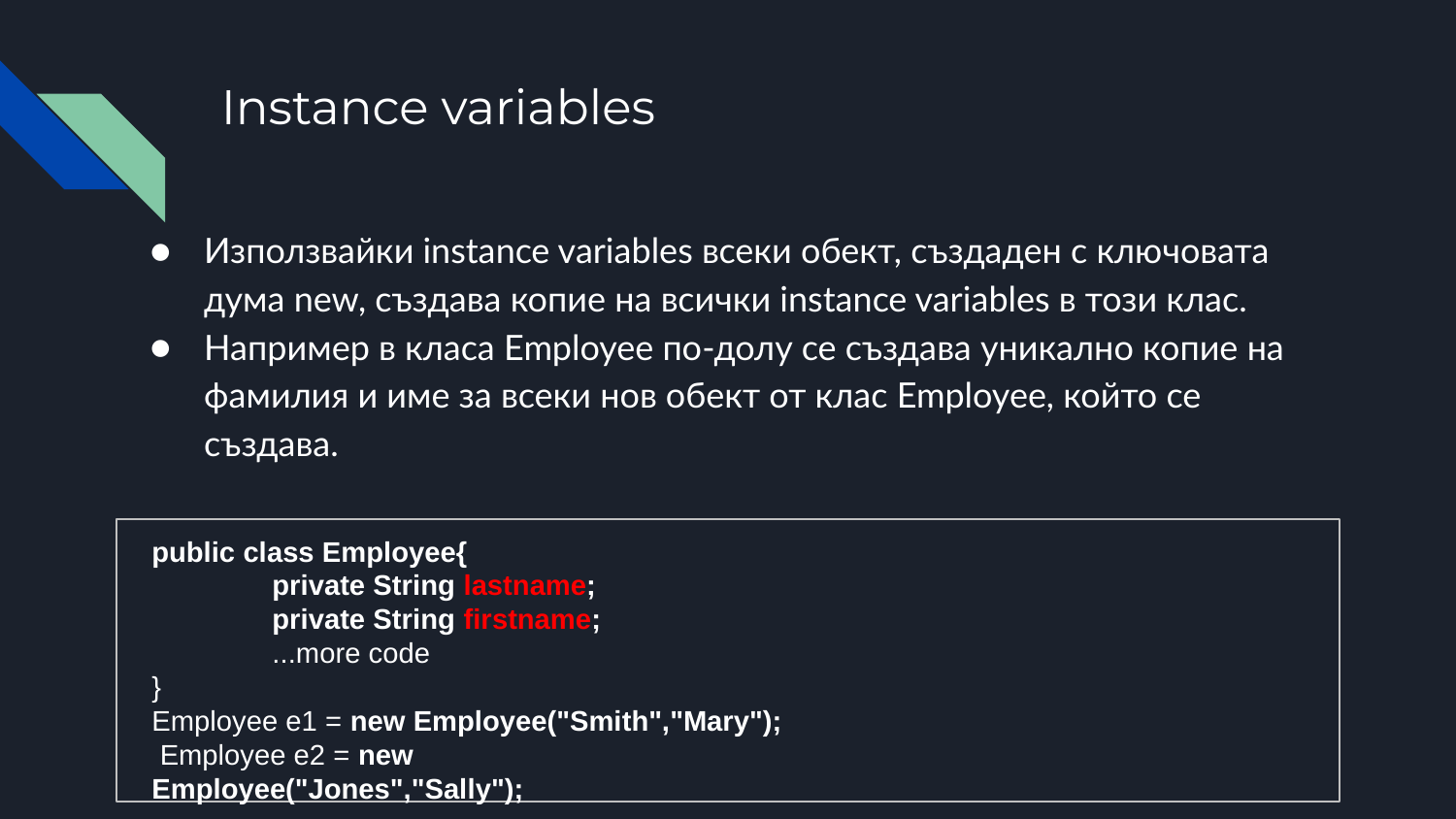

# Instance variables
Използвайки instance variables всеки обект, създаден с ключовата дума new, създава копие на всички instance variables в този клас.
Например в класа Employee по-долу се създава уникално копие на фамилия и име за всеки нов обект от клас Employee, който се създава.

public class Employee{
private String lastname;  private String firstname;
...more code
}
Employee e1 = new Employee("Smith","Mary");  Employee e2 = new Employee("Jones","Sally");